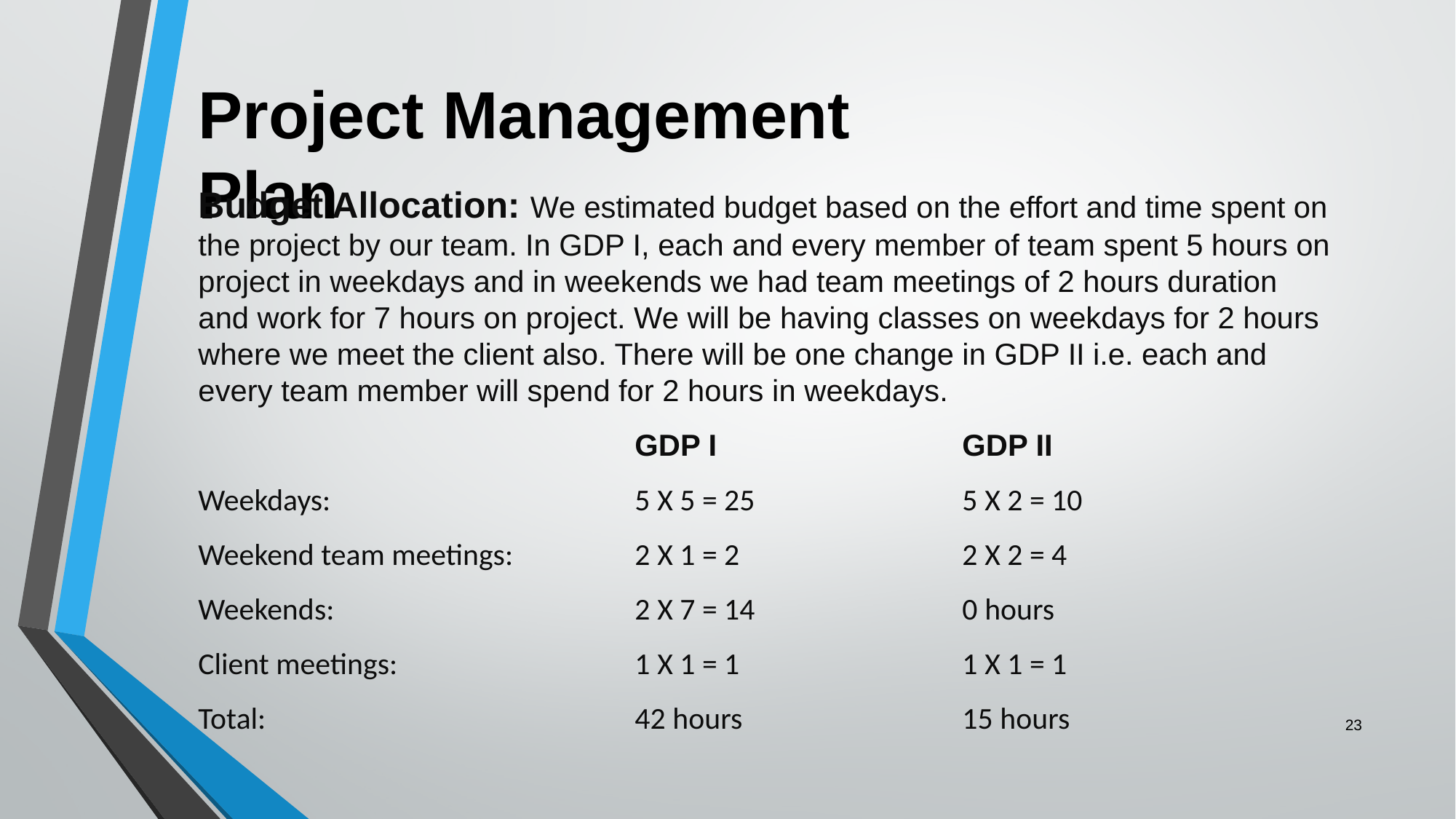

Project Management Plan
Budget Allocation: We estimated budget based on the effort and time spent on the project by our team. In GDP I, each and every member of team spent 5 hours on project in weekdays and in weekends we had team meetings of 2 hours duration and work for 7 hours on project. We will be having classes on weekdays for 2 hours where we meet the client also. There will be one change in GDP II i.e. each and every team member will spend for 2 hours in weekdays.
				GDP I			GDP II
Weekdays:                                  	5 X 5 = 25		5 X 2 = 10
Weekend team meetings:       	2 X 1 = 2			2 X 2 = 4
Weekends:			2 X 7 = 14		0 hours
Client meetings: 			1 X 1 = 1             		1 X 1 = 1
Total: 				42 hours			15 hours
23